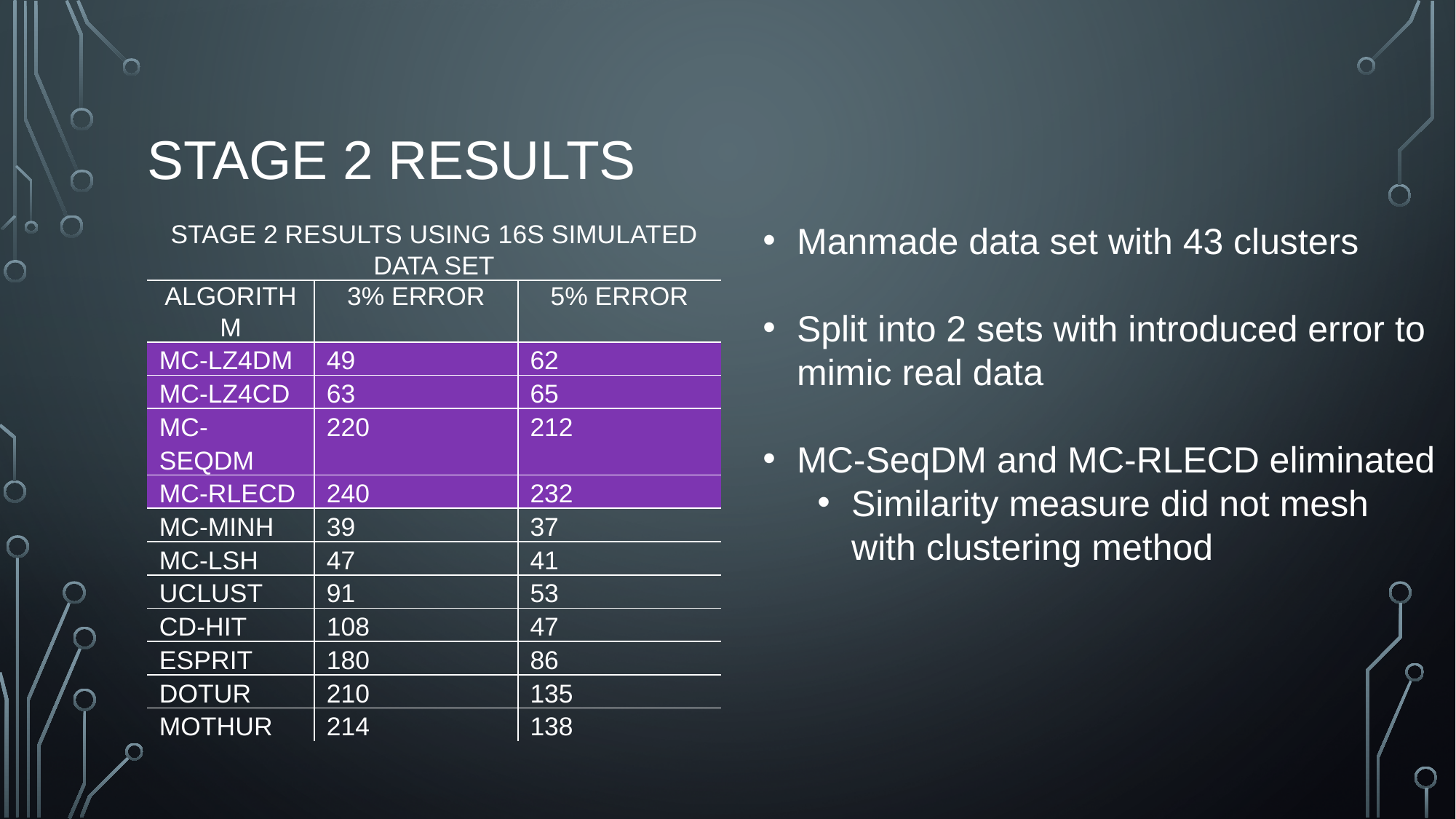

# Stage 2 Results
Manmade data set with 43 clusters

Split into 2 sets with introduced error to mimic real data

MC-SeqDM and MC-RLECD eliminated
Similarity measure did not mesh with clustering method
| Stage 2 Results using 16S Simulated Data Set |  |  |
| --- | --- | --- |
| Algorithm | 3% error | 5% error |
| MC-Lz4DM | 49 | 62 |
| MC-Lz4CD | 63 | 65 |
| MC-SeqDM | 220 | 212 |
| MC-RLECD | 240 | 232 |
| MC-MinH | 39 | 37 |
| MC-LSH | 47 | 41 |
| UCLUST | 91 | 53 |
| CD-HIT | 108 | 47 |
| ESPRIT | 180 | 86 |
| DOTUR | 210 | 135 |
| Mothur | 214 | 138 |